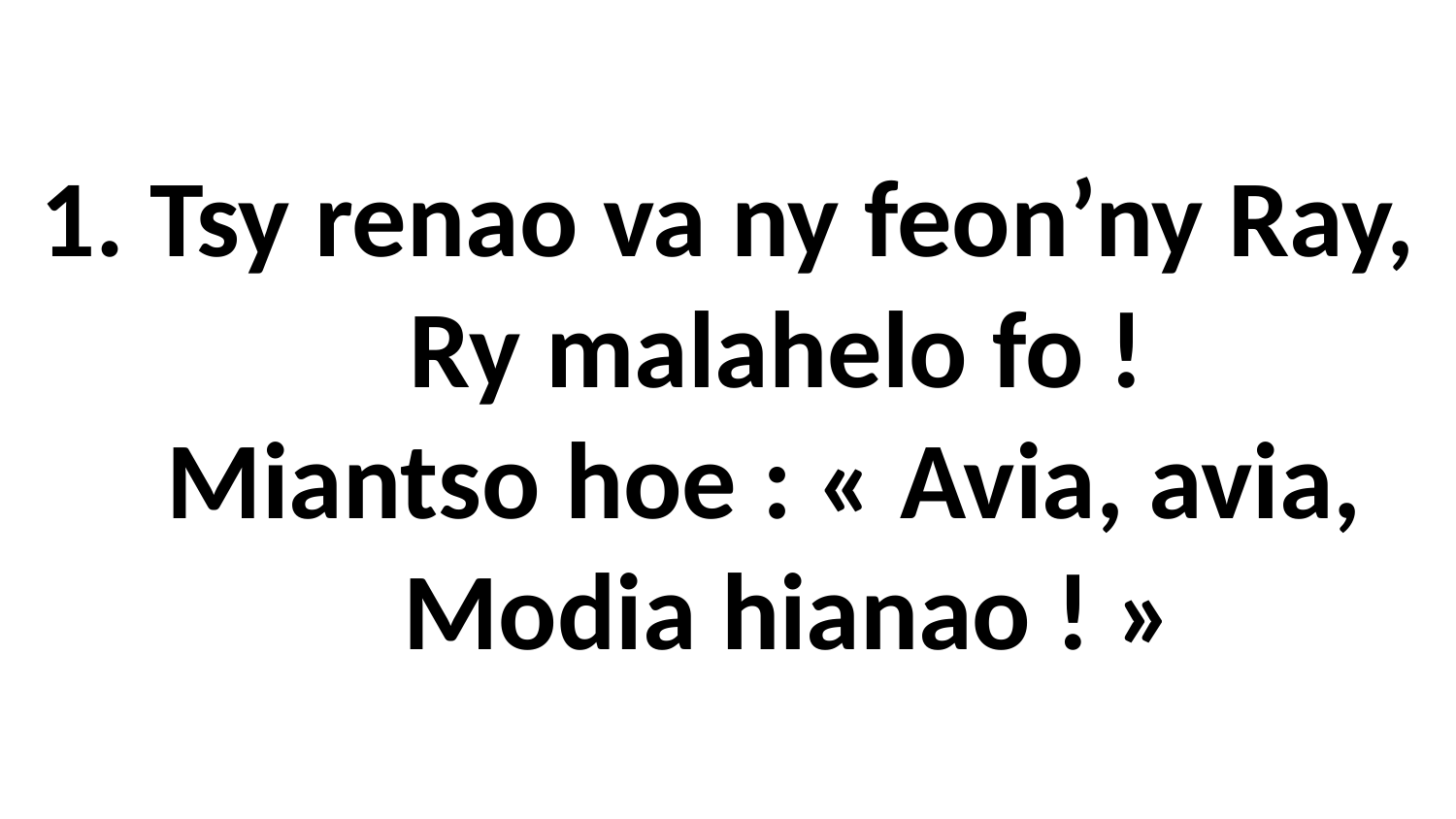

# 1. Tsy renao va ny feon’ny Ray, Ry malahelo fo ! Miantso hoe : « Avia, avia, Modia hianao ! »